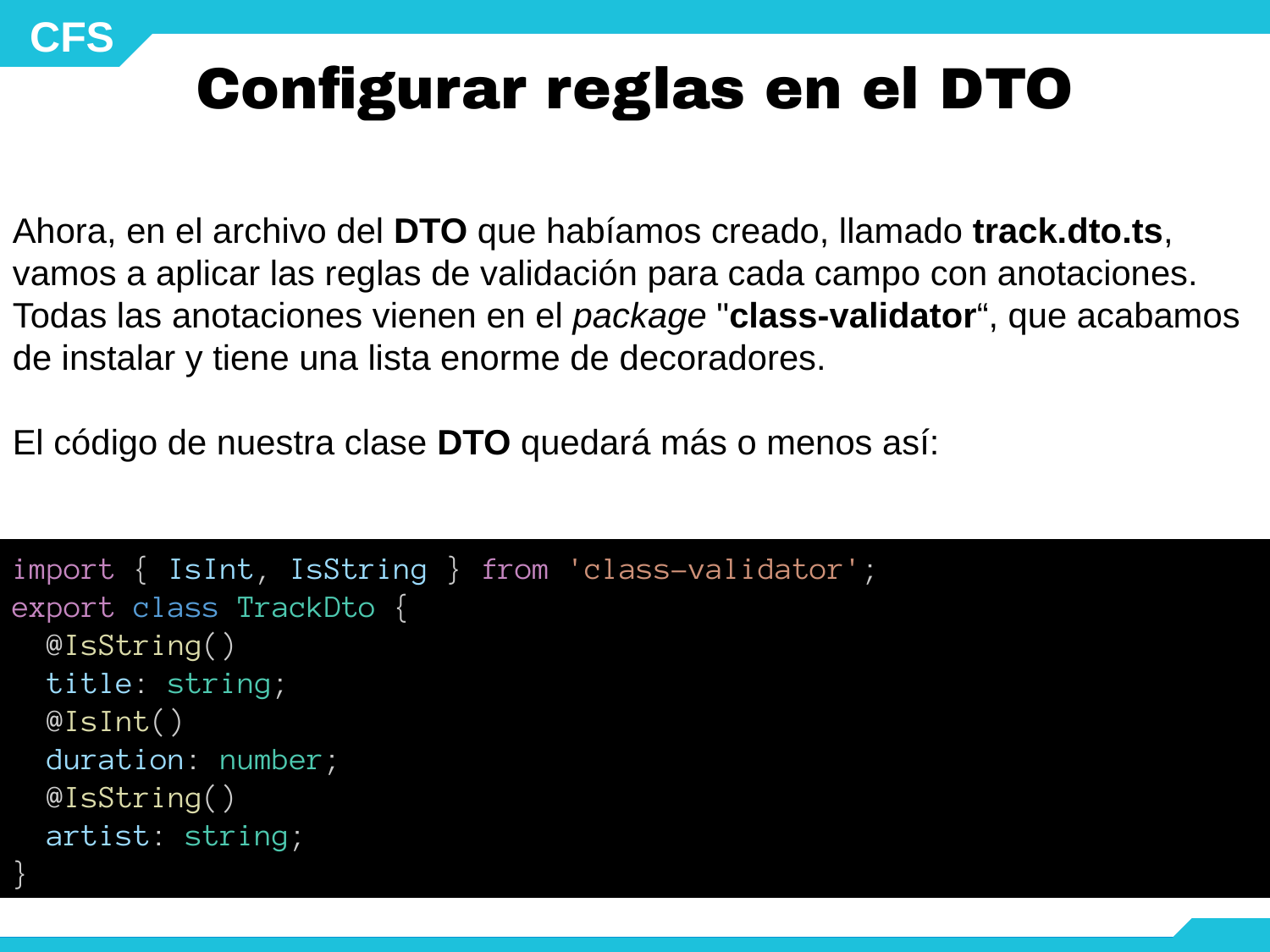

# Configurar reglas en el DTO
Ahora, en el archivo del DTO que habíamos creado, llamado track.dto.ts, vamos a aplicar las reglas de validación para cada campo con anotaciones.
Todas las anotaciones vienen en el package "class-validator“, que acabamos de instalar y tiene una lista enorme de decoradores.

El código de nuestra clase DTO quedará más o menos así:
import { IsInt, IsString } from 'class-validator';
export class TrackDto {
  @IsString()
  title: string;
  @IsInt()
  duration: number;
  @IsString()
  artist: string;
}